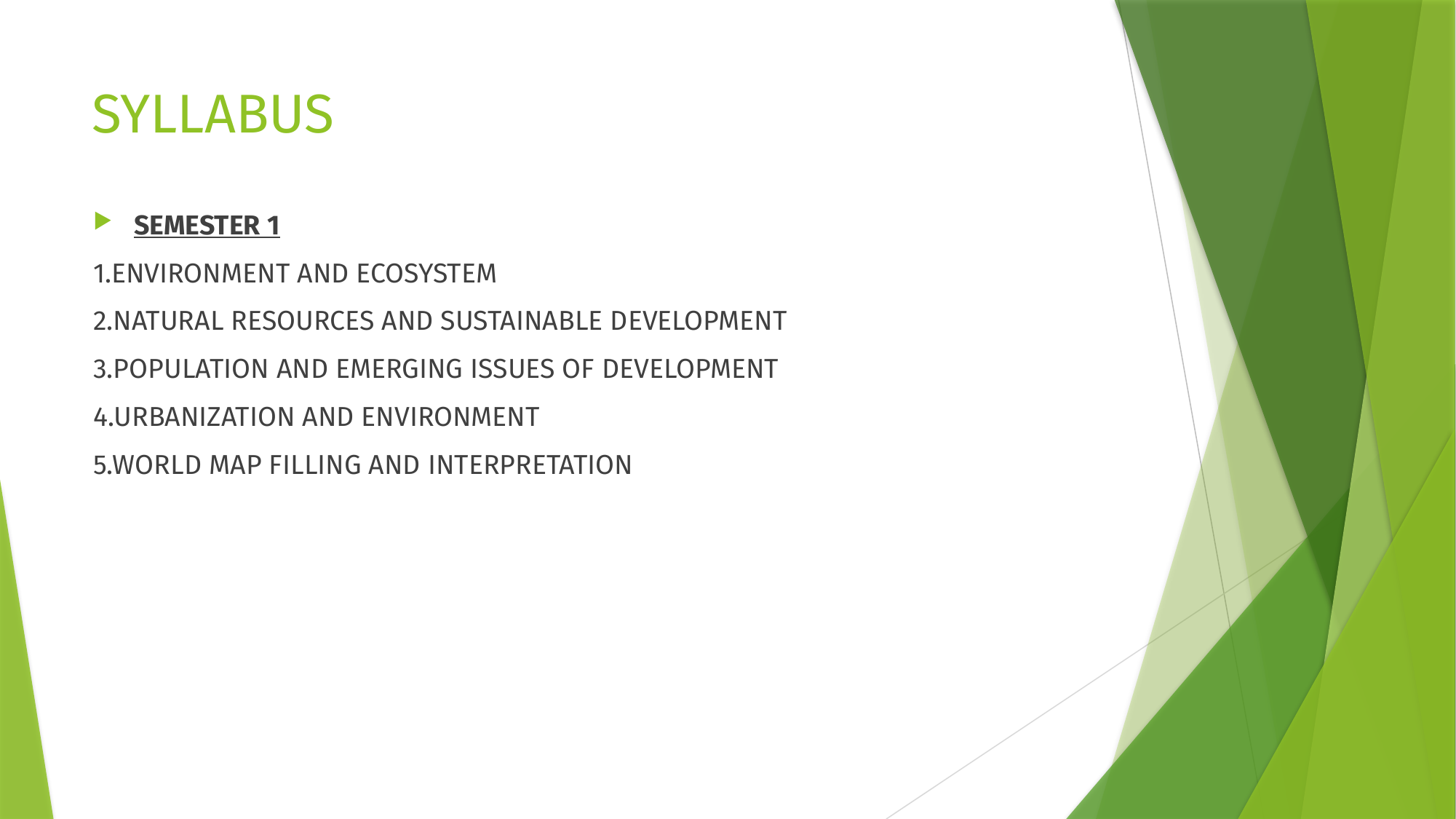

# SYLLABUS
SEMESTER 1
1.ENVIRONMENT AND ECOSYSTEM
2.NATURAL RESOURCES AND SUSTAINABLE DEVELOPMENT
3.POPULATION AND EMERGING ISSUES OF DEVELOPMENT
4.URBANIZATION AND ENVIRONMENT
5.WORLD MAP FILLING AND INTERPRETATION